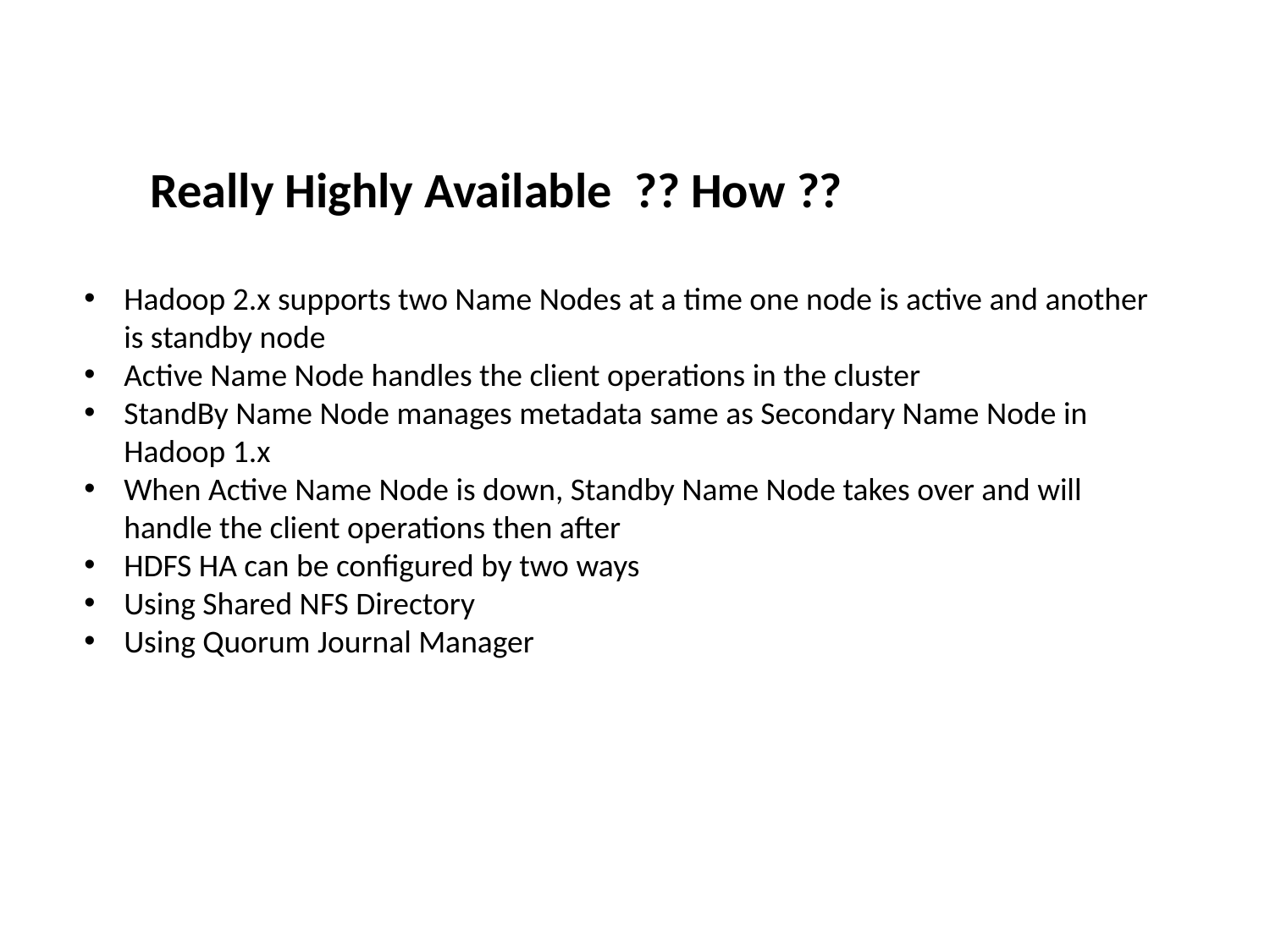

Really Highly Available  ?? How ??
Hadoop 2.x supports two Name Nodes at a time one node is active and another is standby node
Active Name Node handles the client operations in the cluster
StandBy Name Node manages metadata same as Secondary Name Node in Hadoop 1.x
When Active Name Node is down, Standby Name Node takes over and will handle the client operations then after
HDFS HA can be configured by two ways
Using Shared NFS Directory
Using Quorum Journal Manager